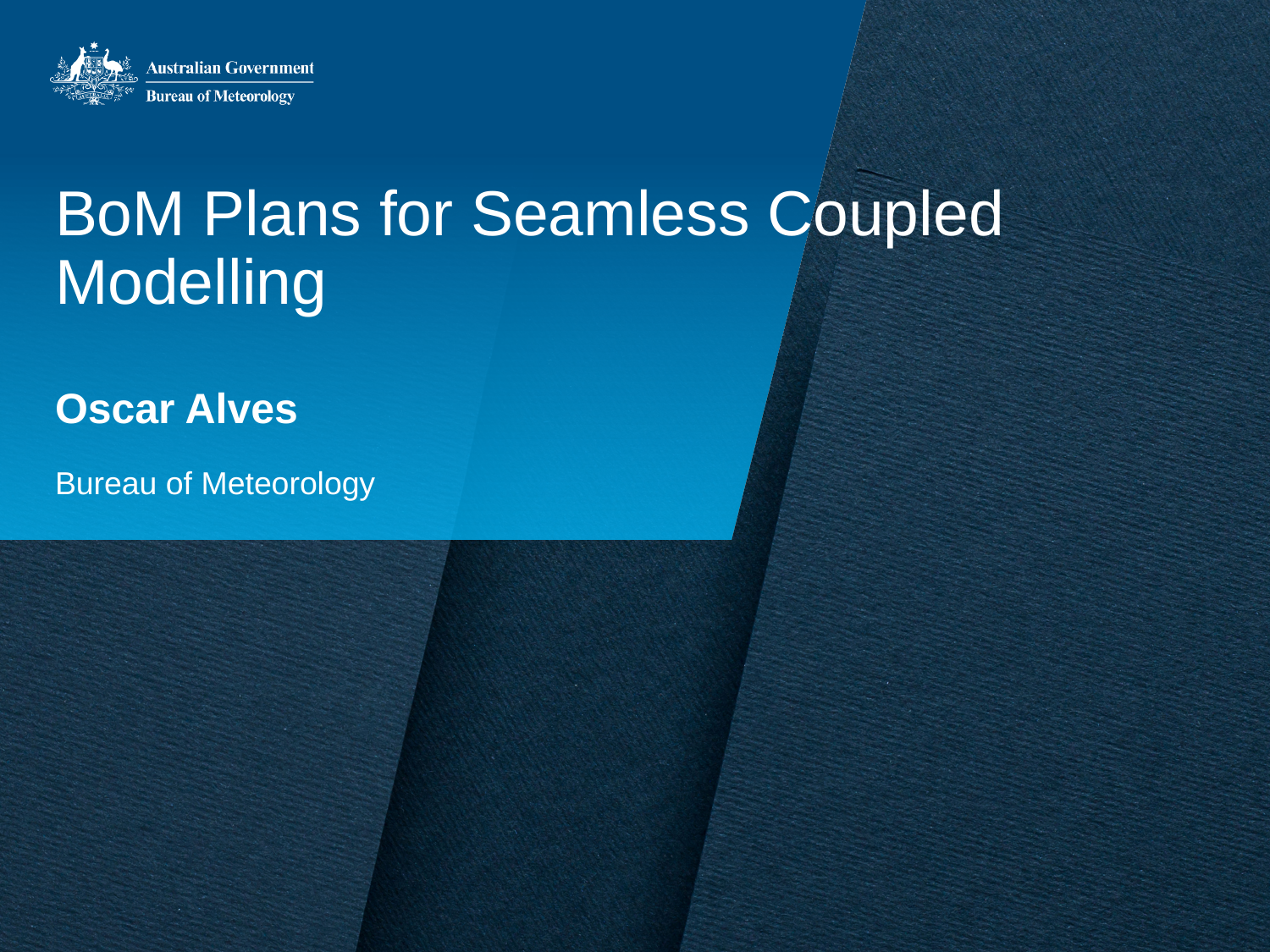

BoM Plans for Seamless Coupled Modelling
Oscar Alves

Bureau of Meteorology